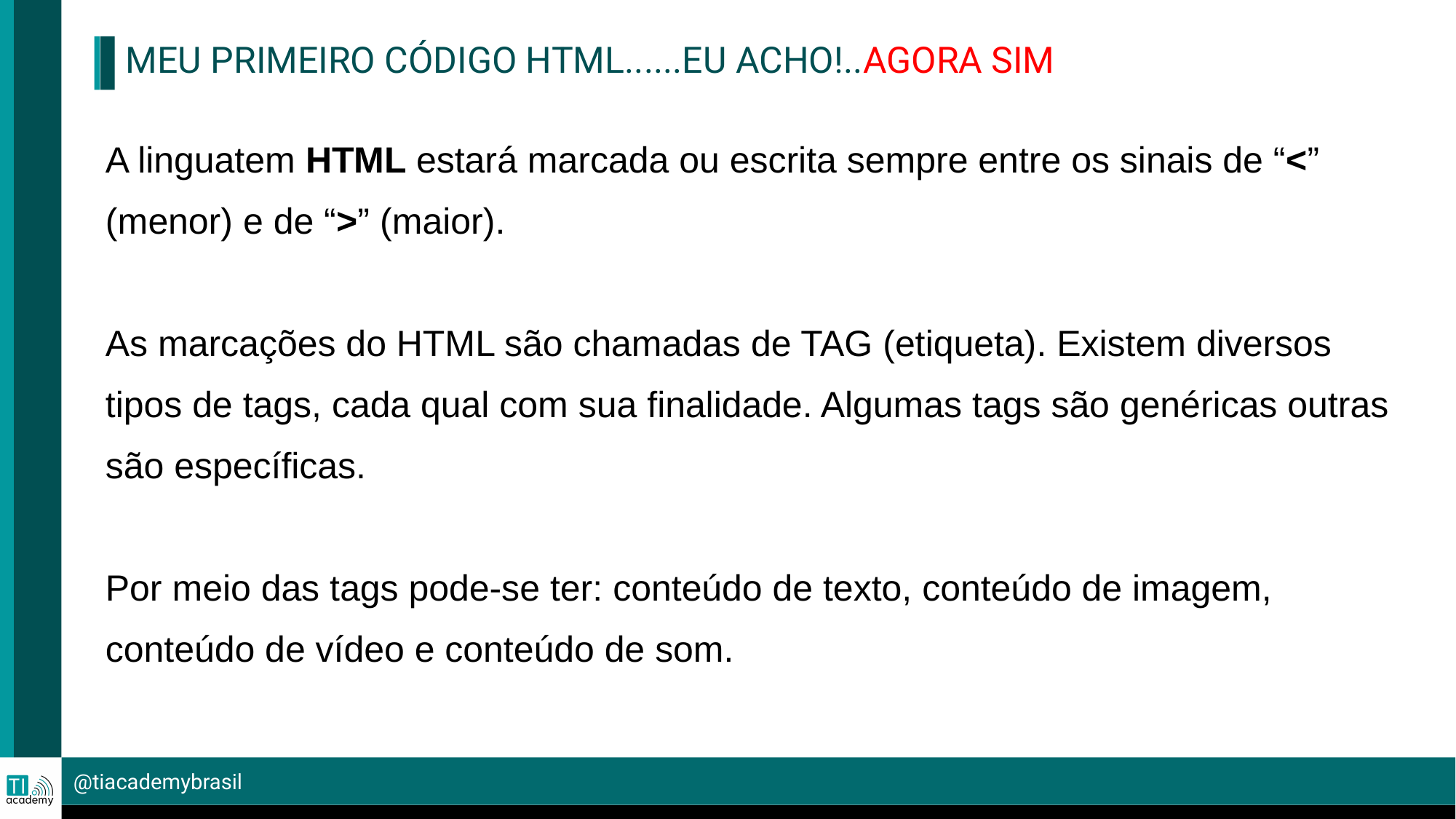

MEU PRIMEIRO CÓDIGO HTML......EU ACHO!..AGORA SIM
A linguatem HTML estará marcada ou escrita sempre entre os sinais de “<” (menor) e de “>” (maior).

As marcações do HTML são chamadas de TAG (etiqueta). Existem diversos tipos de tags, cada qual com sua finalidade. Algumas tags são genéricas outras são específicas.

Por meio das tags pode-se ter: conteúdo de texto, conteúdo de imagem, conteúdo de vídeo e conteúdo de som.